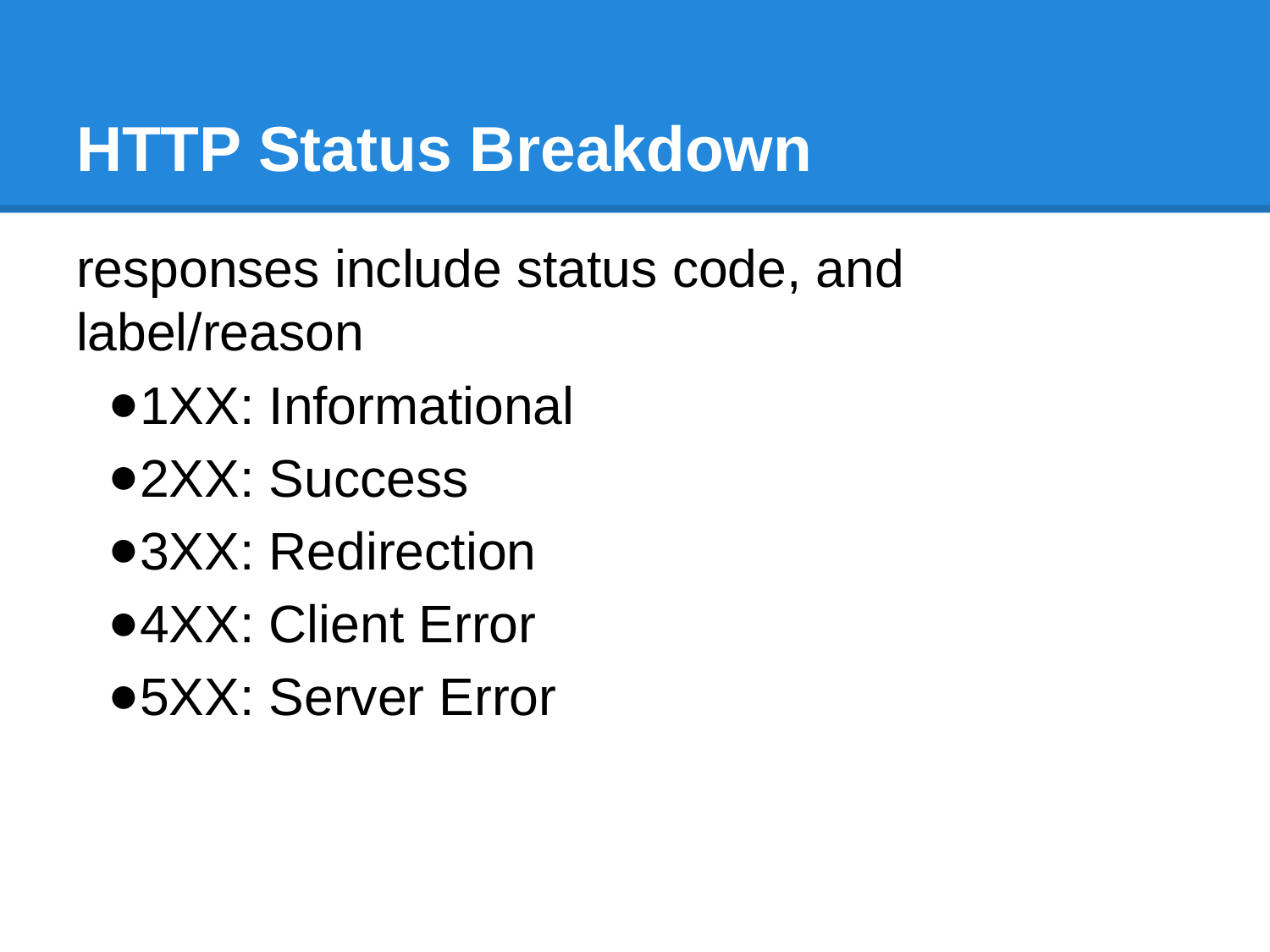

# HTTP Status Breakdown
responses include status code, and label/reason
1XX: Informational
2XX: Success
3XX: Redirection
4XX: Client Error
5XX: Server Error